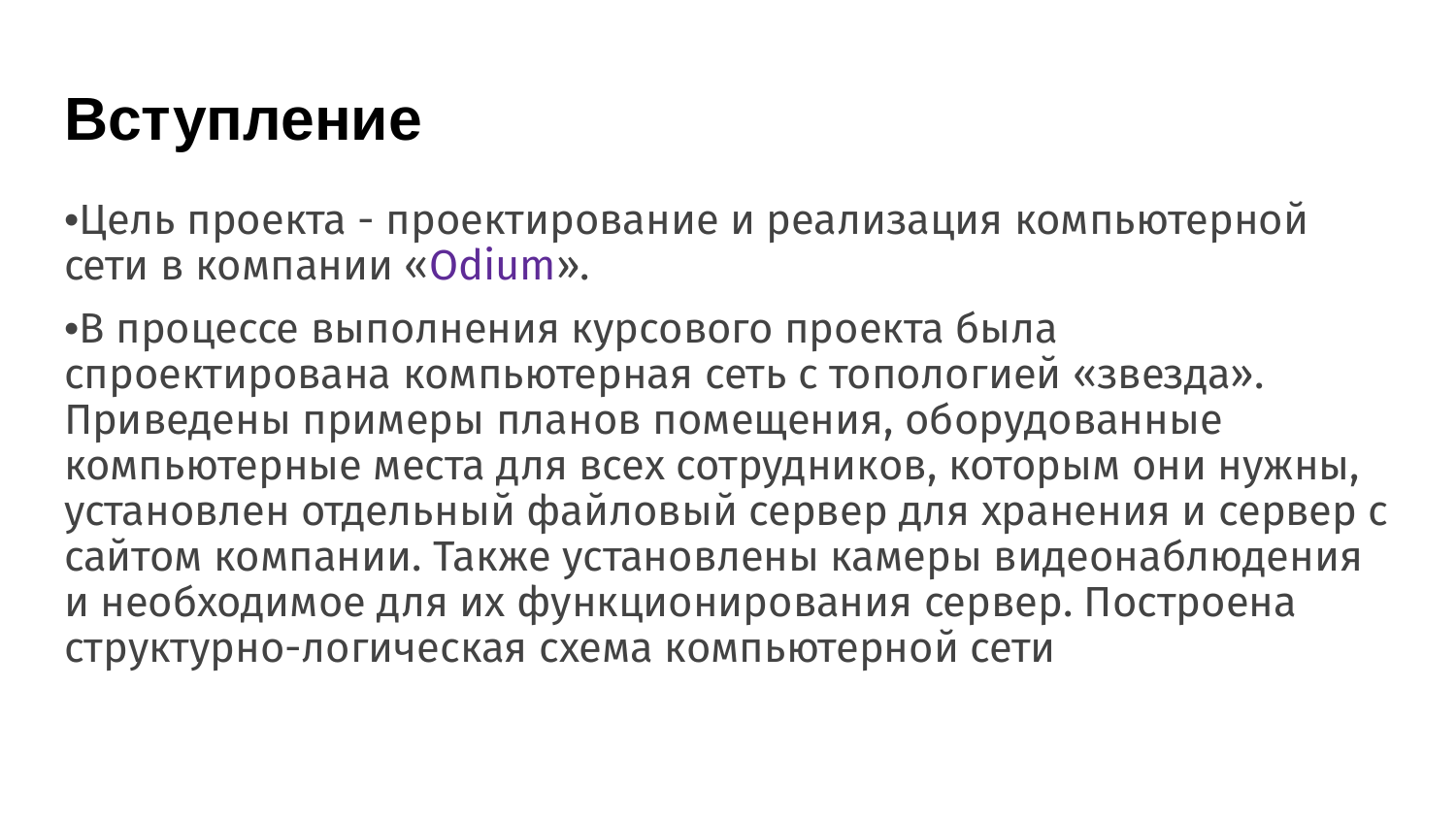

# Вступление
•Цель проекта - проектирование и реализация компьютерной сети в компании «Odium».
•В процессе выполнения курсового проекта была спроектирована компьютерная сеть с топологией «звезда». Приведены примеры планов помещения, оборудованные компьютерные места для всех сотрудников, которым они нужны, установлен отдельный файловый сервер для хранения и сервер с сайтом компании. Также установлены камеры видеонаблюдения и необходимое для их функционирования сервер. Построена структурно-логическая схема компьютерной сети